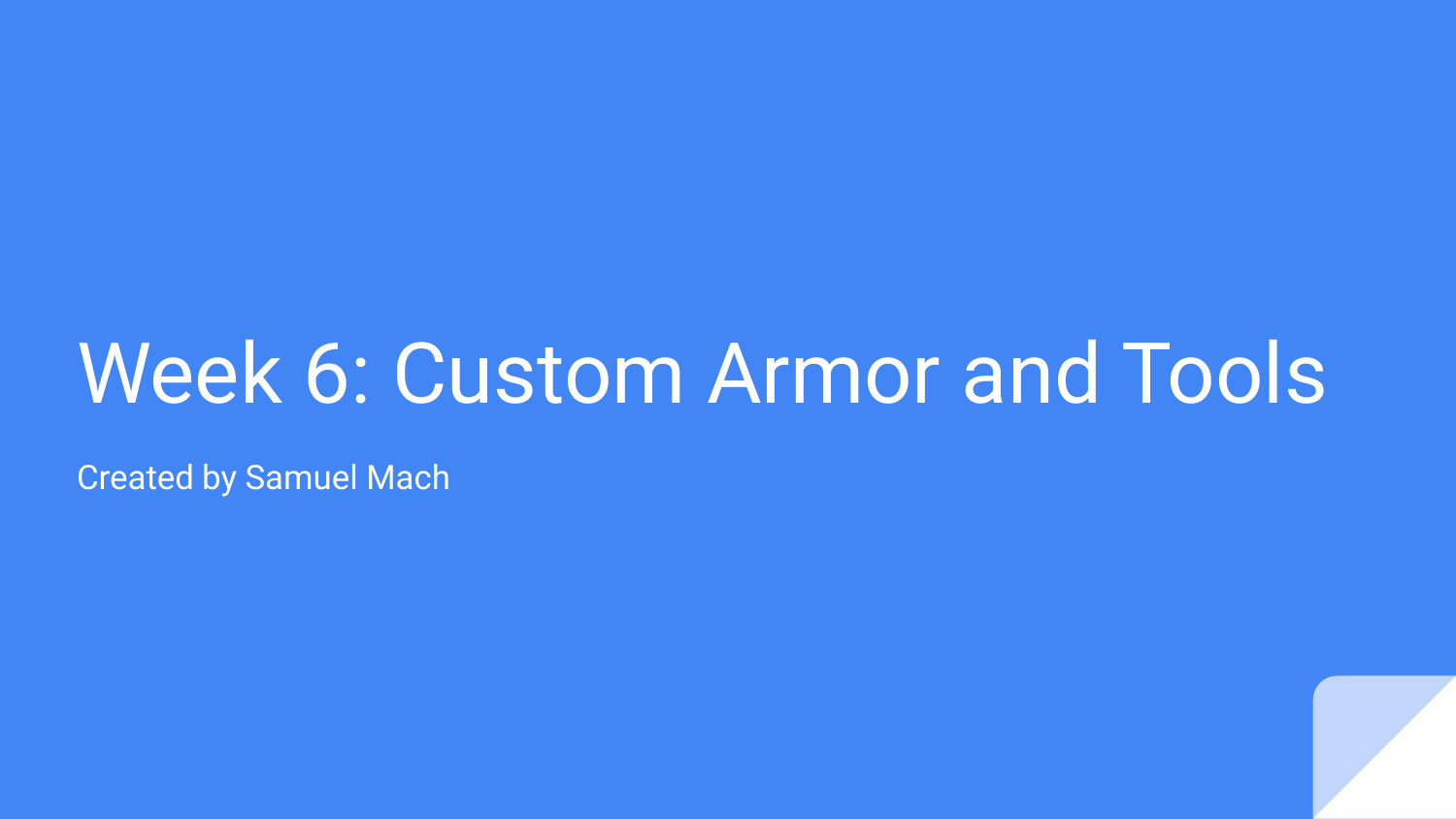

# Week 6: Custom Armor and Tools
Created by Samuel Mach